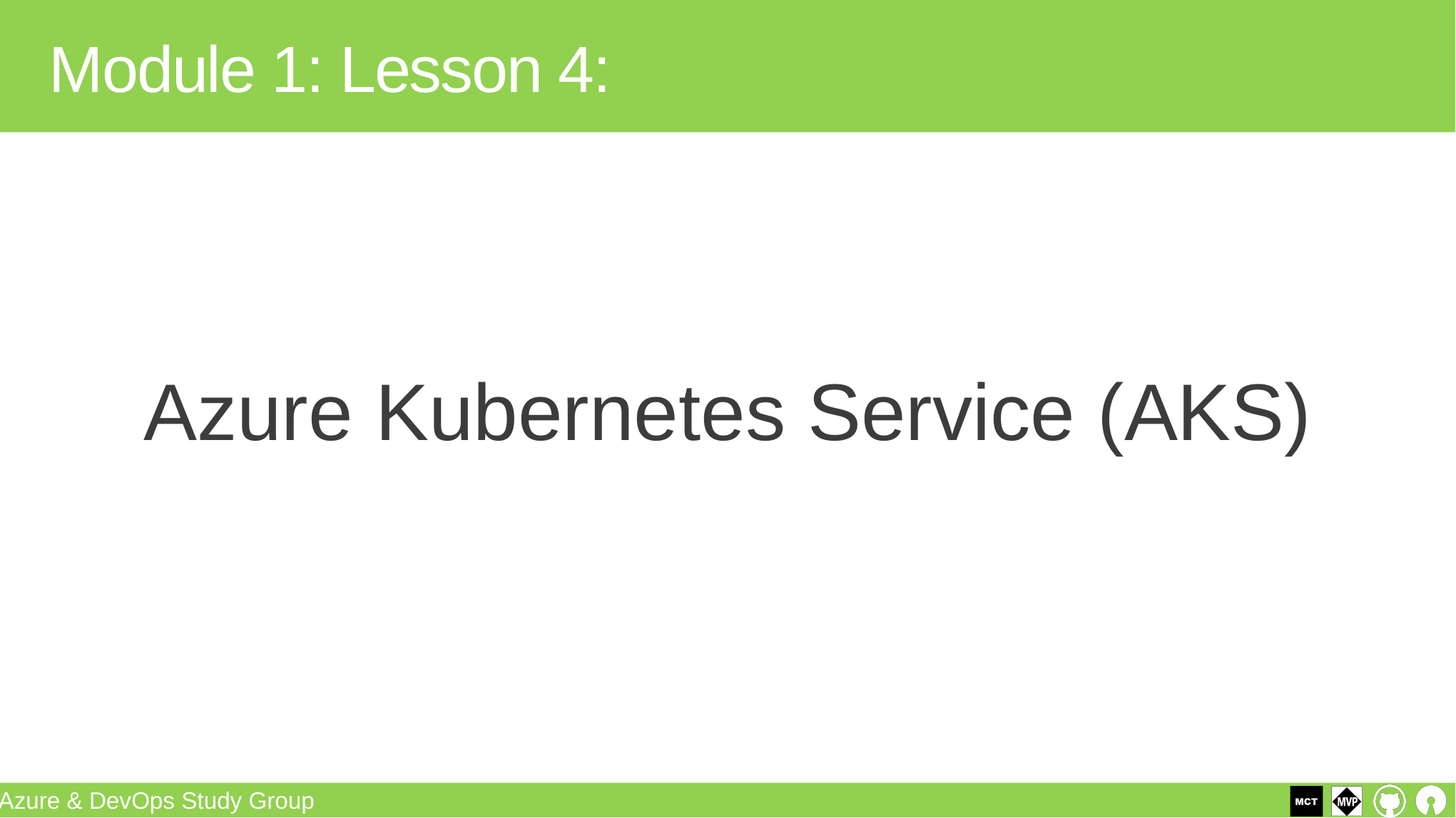

# Module 1: Lesson 4:
Azure Kubernetes Service (AKS)